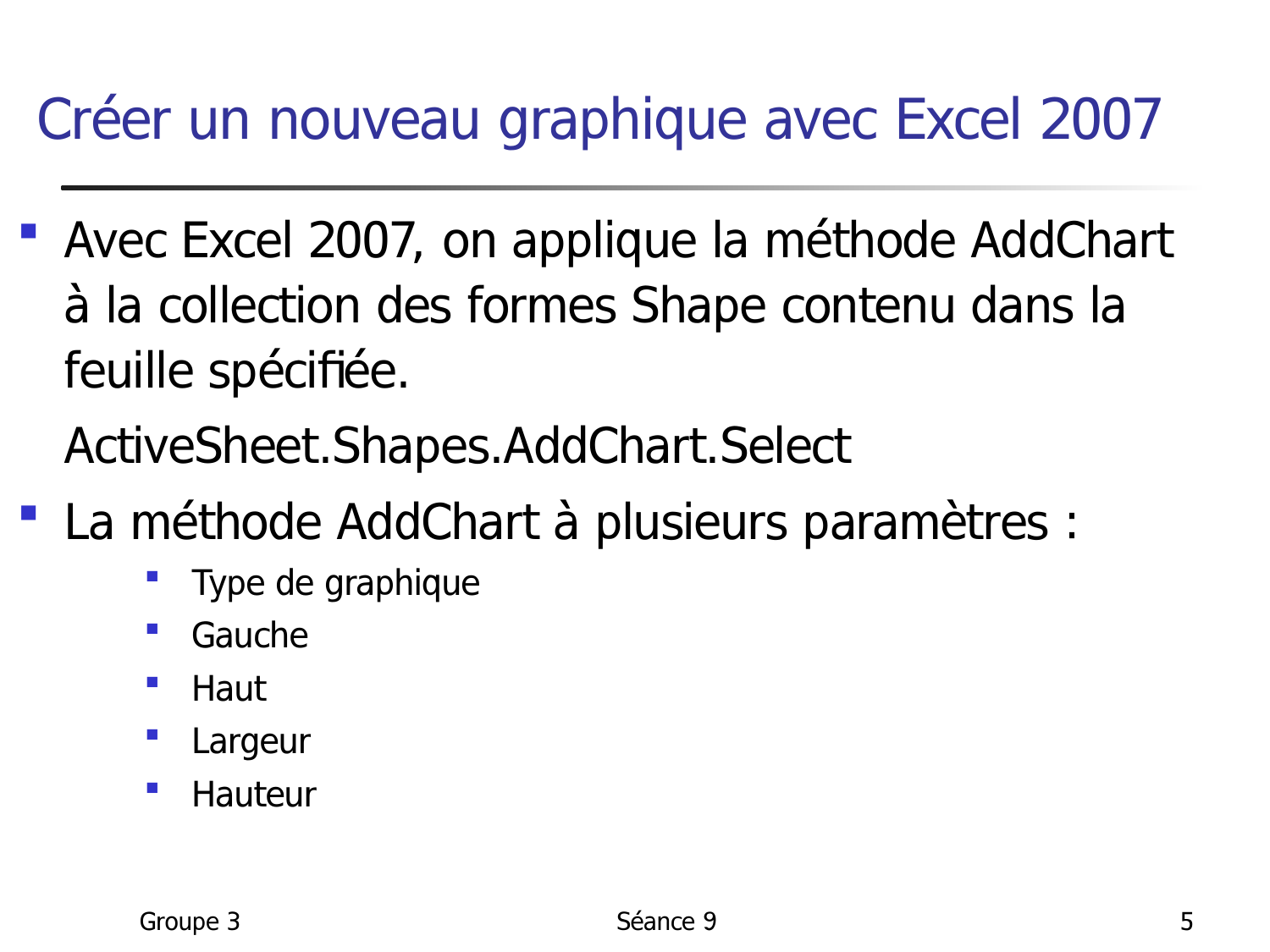

# Créer un nouveau graphique avec Excel 2007
Avec Excel 2007, on applique la méthode AddChart à la collection des formes Shape contenu dans la feuille spécifiée.
	ActiveSheet.Shapes.AddChart.Select
La méthode AddChart à plusieurs paramètres :
Type de graphique
Gauche
Haut
Largeur
Hauteur
Groupe 3
Séance 9
5